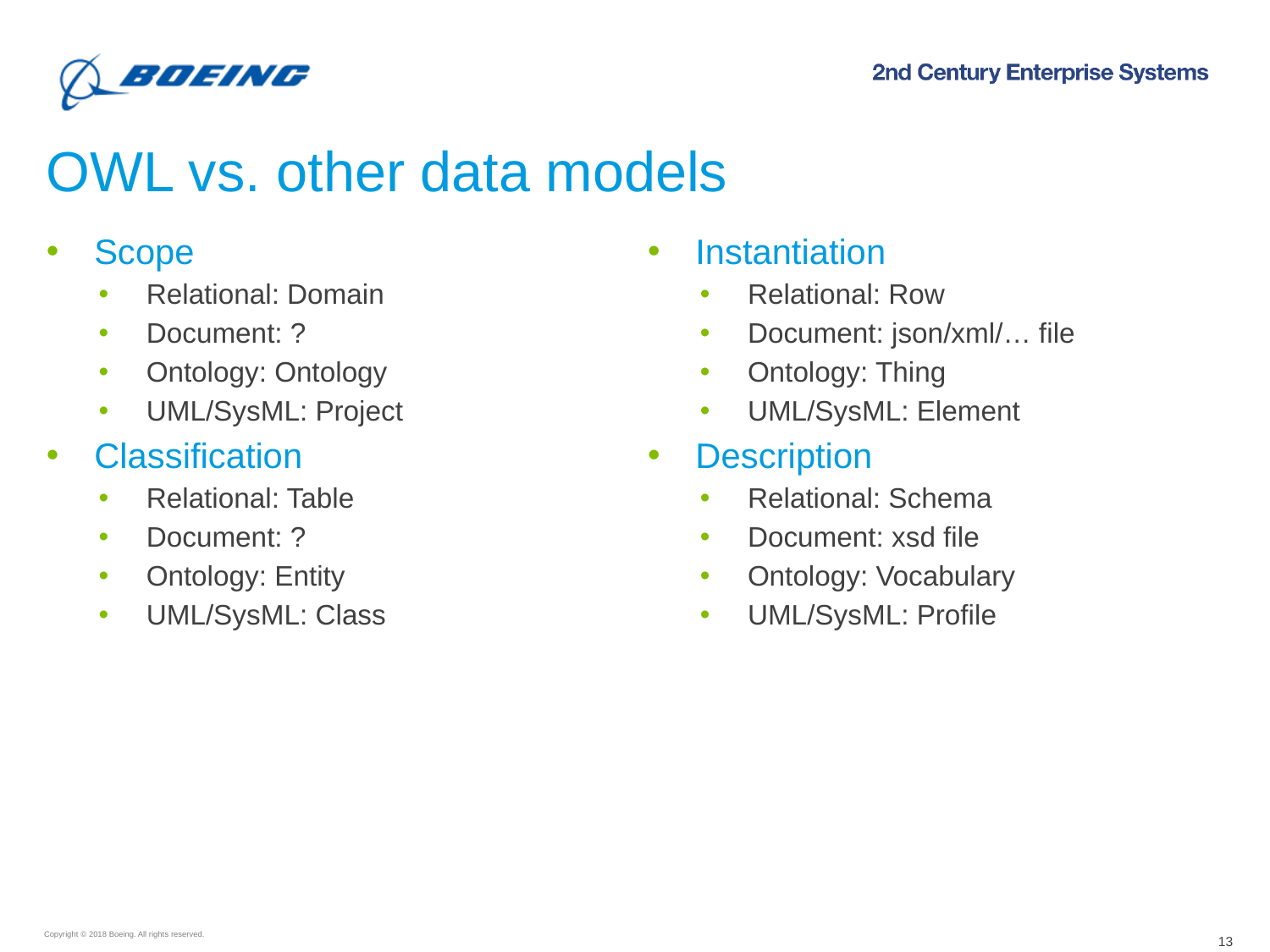

# OWL vs. other data models
Scope
Relational: Domain
Document: ?
Ontology: Ontology
UML/SysML: Project
Classification
Relational: Table
Document: ?
Ontology: Entity
UML/SysML: Class

Instantiation
Relational: Row
Document: json/xml/… file
Ontology: Thing
UML/SysML: Element
Description
Relational: Schema
Document: xsd file
Ontology: Vocabulary
UML/SysML: Profile

13